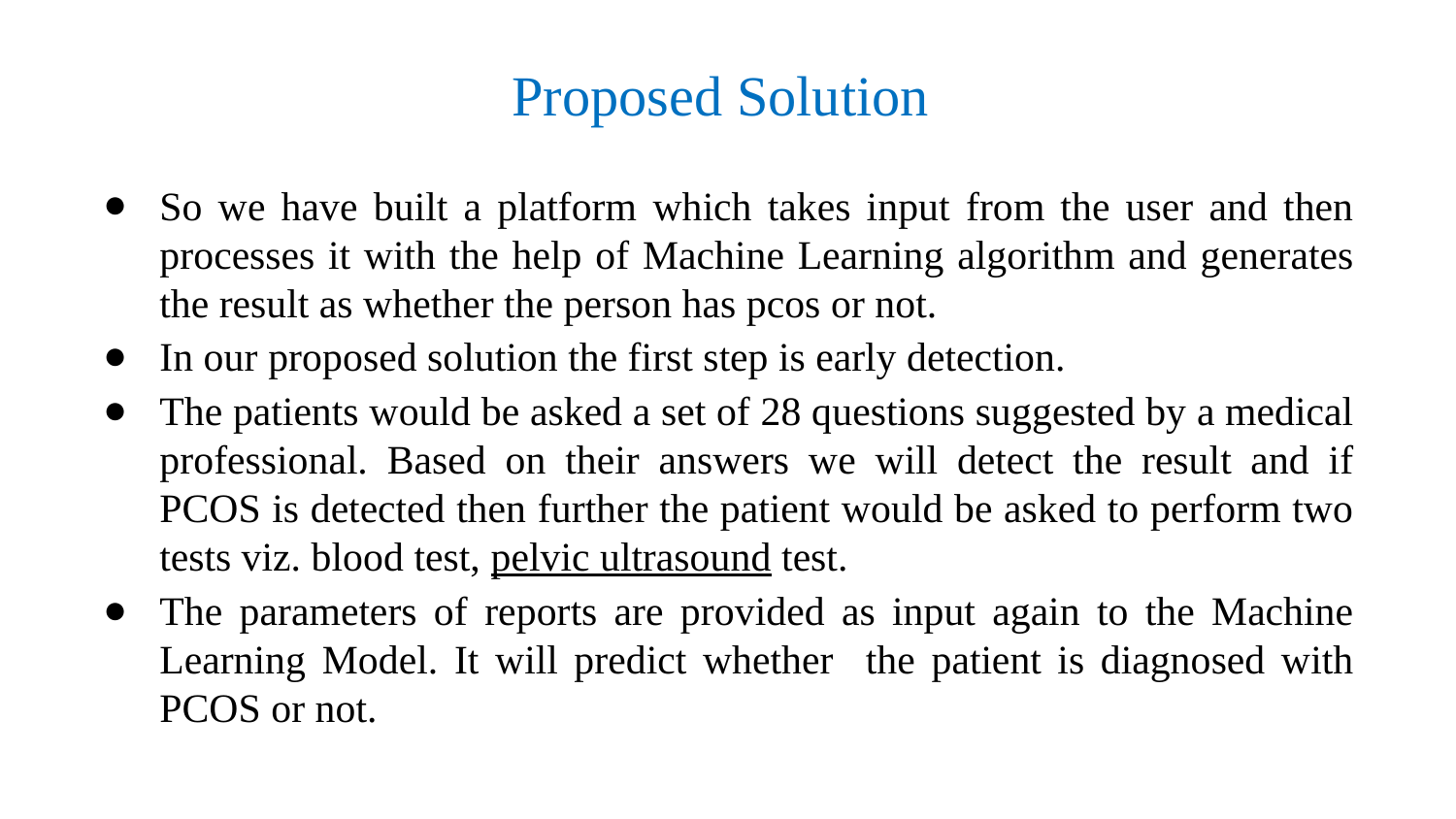

# Proposed Solution
So we have built a platform which takes input from the user and then processes it with the help of Machine Learning algorithm and generates the result as whether the person has pcos or not.
In our proposed solution the first step is early detection.
The patients would be asked a set of 28 questions suggested by a medical professional. Based on their answers we will detect the result and if PCOS is detected then further the patient would be asked to perform two tests viz. blood test, pelvic ultrasound test.
The parameters of reports are provided as input again to the Machine Learning Model. It will predict whether  the patient is diagnosed with PCOS or not.